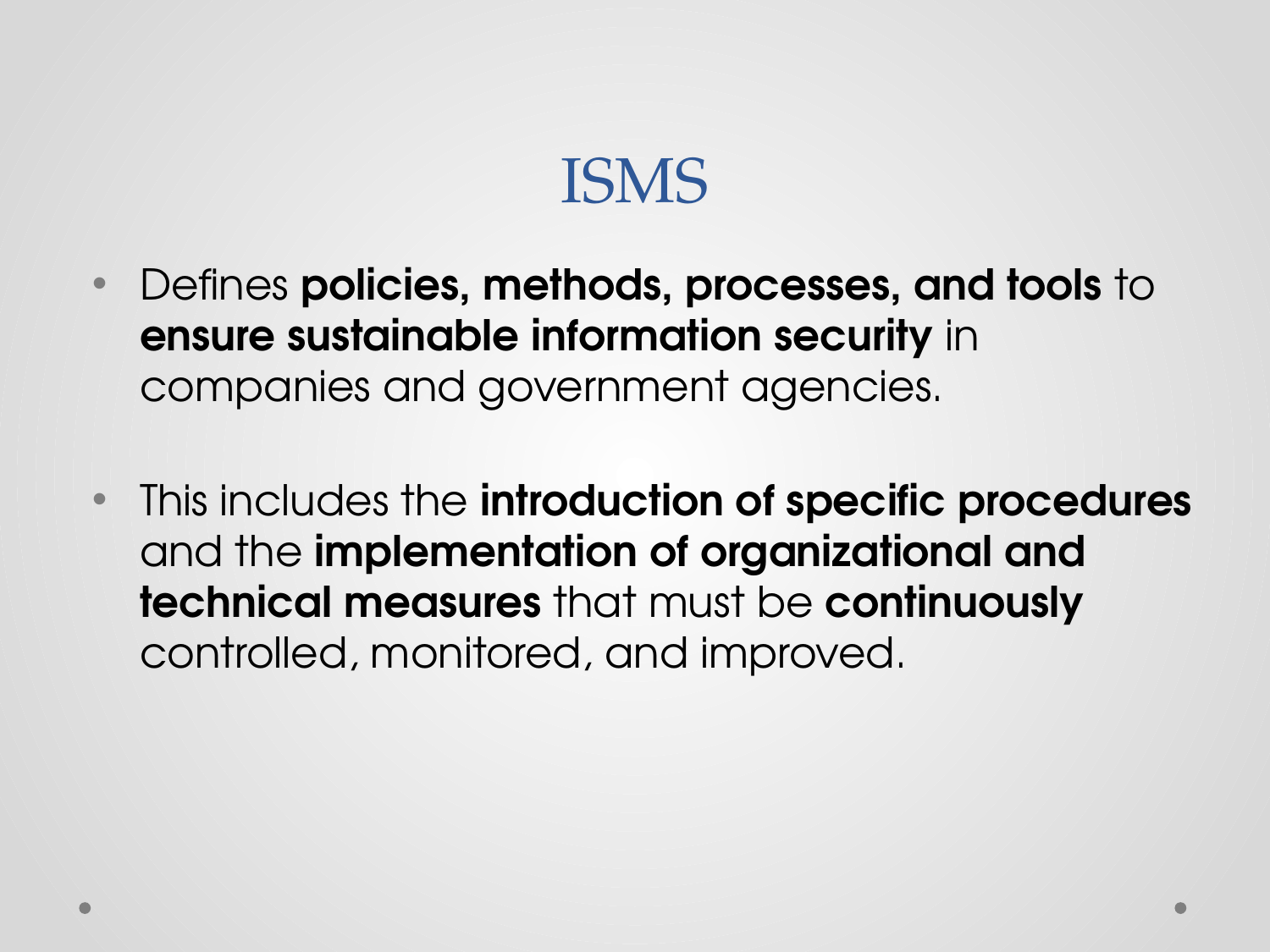

# ISMS
Defines policies, methods, processes, and tools to ensure sustainable information security in companies and government agencies.

This includes the introduction of specific procedures and the implementation of organizational and technical measures that must be continuously controlled, monitored, and improved.